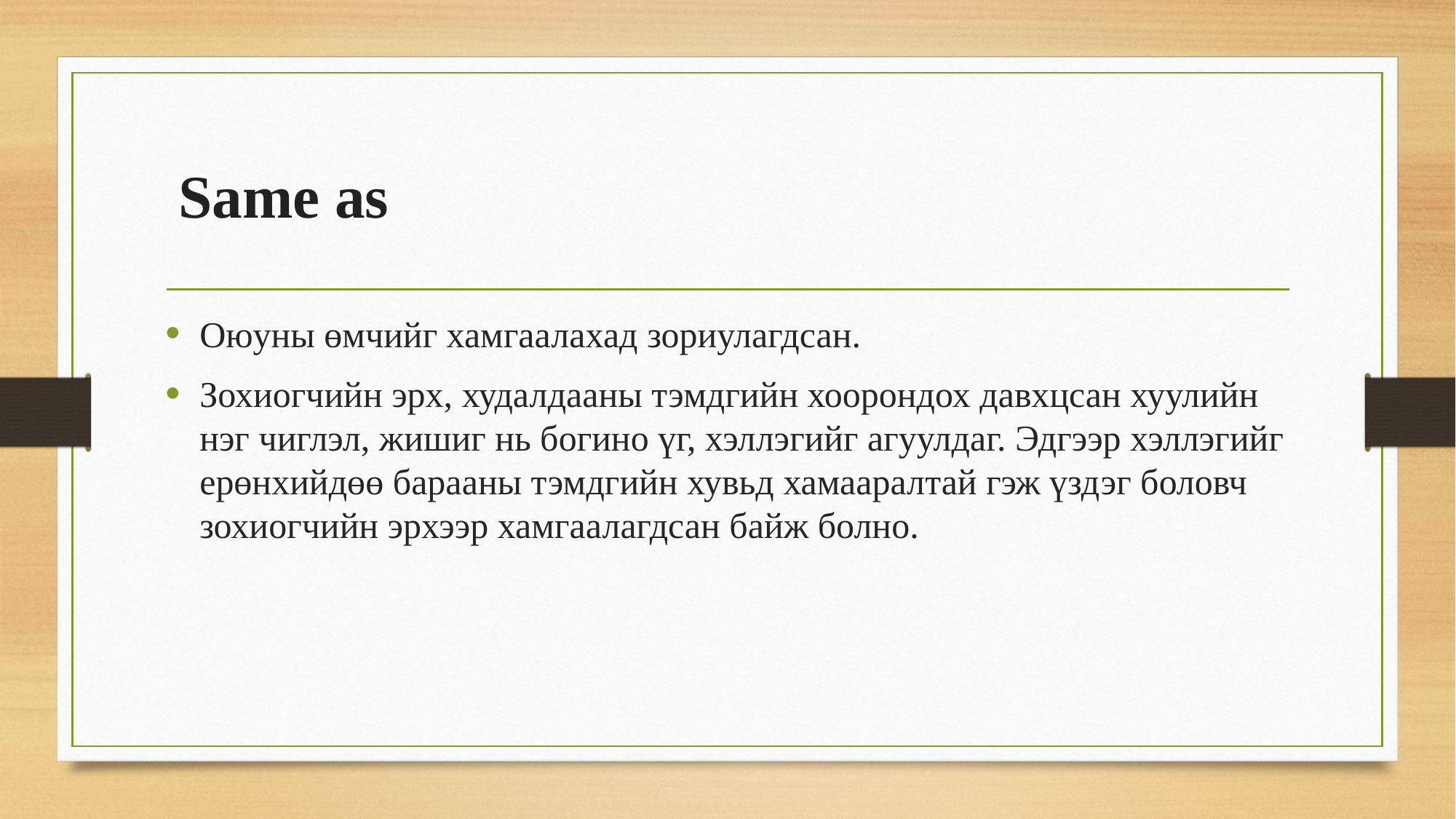

# Same as
Оюуны өмчийг хамгаалахад зориулагдсан.
Зохиогчийн эрх, худалдааны тэмдгийн хоорондох давхцсан хуулийн нэг чиглэл, жишиг нь богино үг, хэллэгийг агуулдаг. Эдгээр хэллэгийг ерөнхийдөө барааны тэмдгийн хувьд хамааралтай гэж үздэг боловч зохиогчийн эрхээр хамгаалагдсан байж болно.